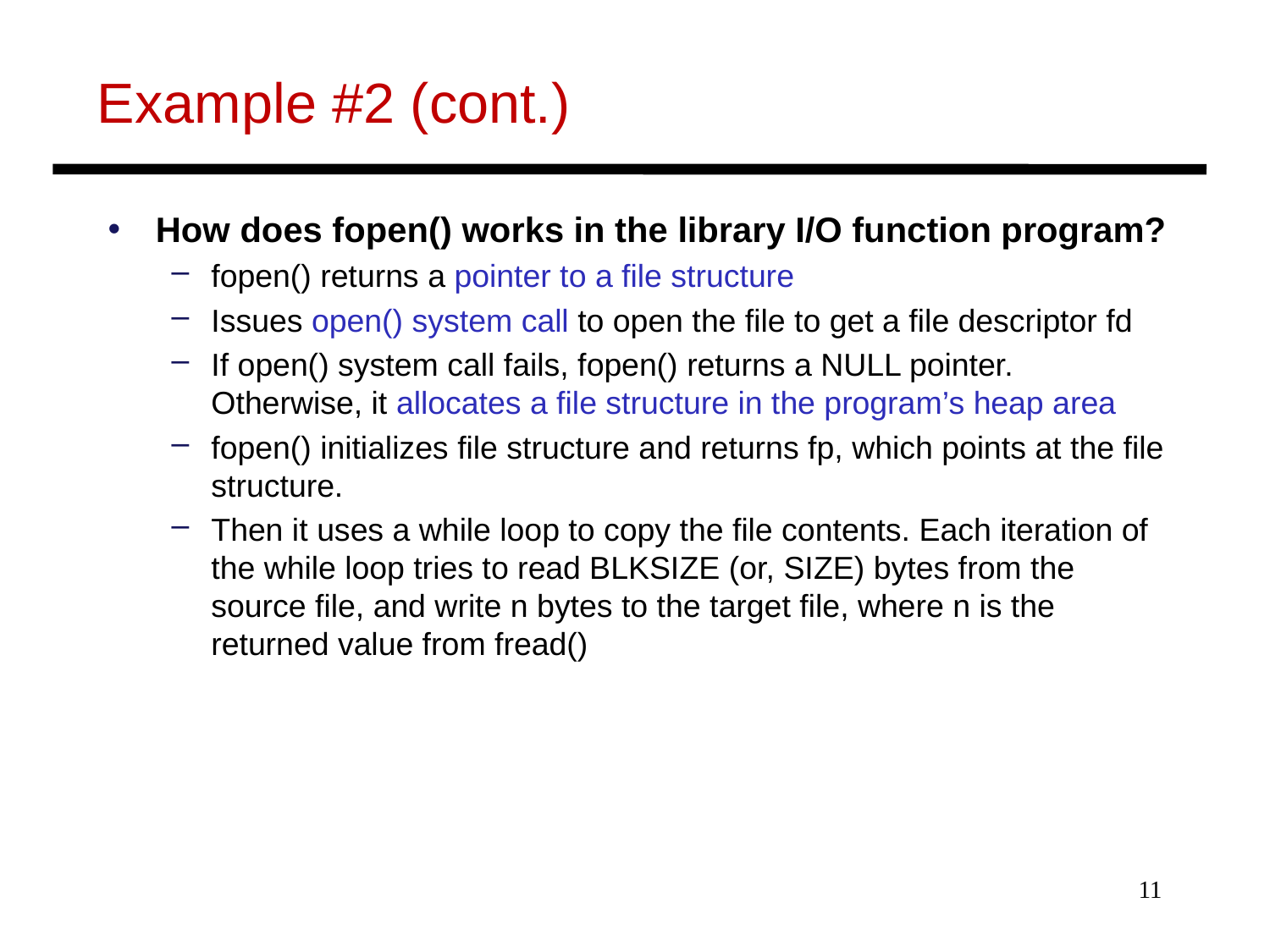

# Example #2 (cont.)
How does fopen() works in the library I/O function program?
fopen() returns a pointer to a file structure
Issues open() system call to open the ﬁle to get a ﬁle descriptor fd
If open() system call fails, fopen() returns a NULL pointer. Otherwise, it allocates a file structure in the program’s heap area
fopen() initializes file structure and returns fp, which points at the file structure.
Then it uses a while loop to copy the ﬁle contents. Each iteration of the while loop tries to read BLKSIZE (or, SIZE) bytes from the source ﬁle, and write n bytes to the target ﬁle, where n is the returned value from fread()

11